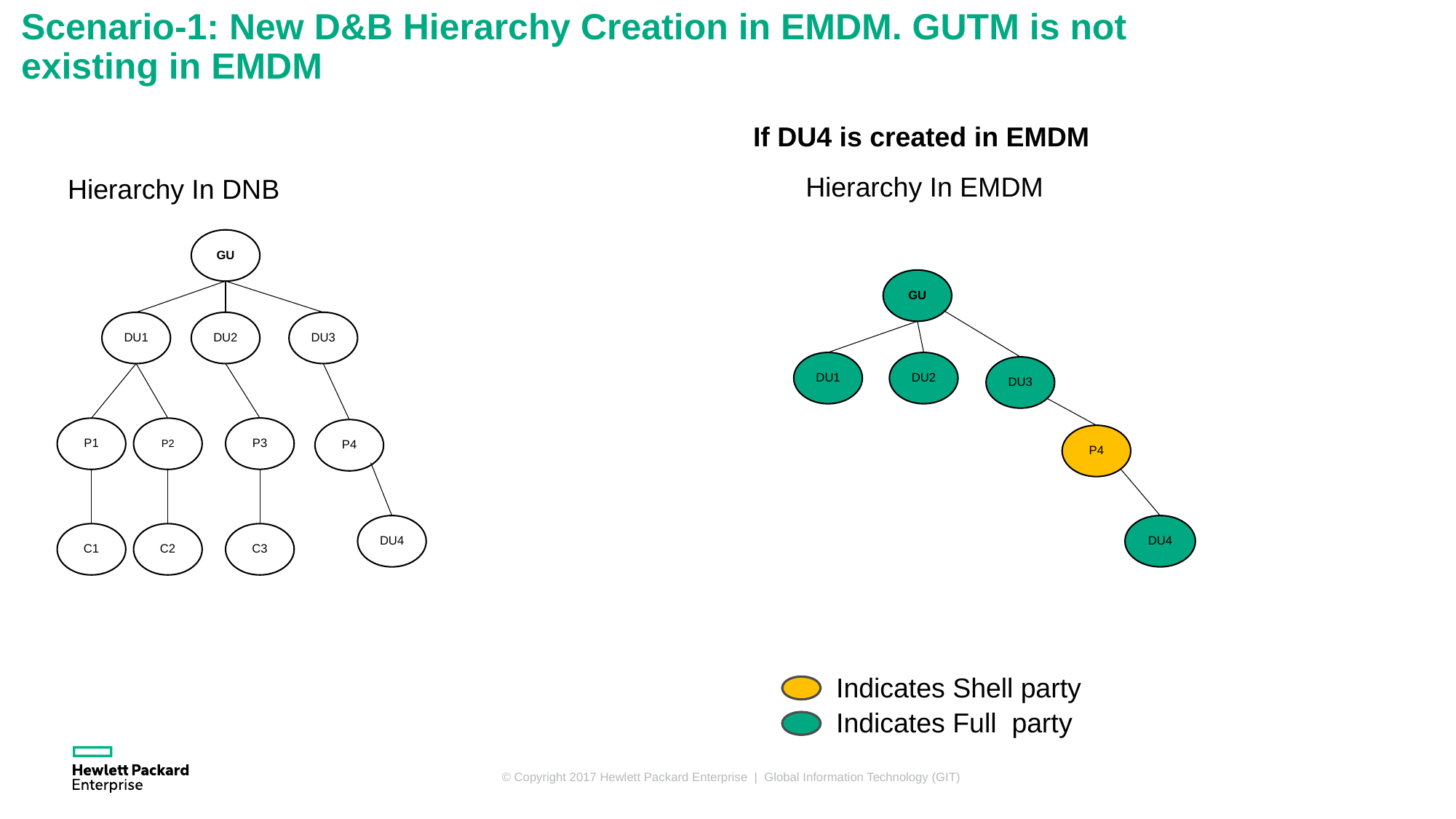

# Scenario-1: New D&B Hierarchy Creation in EMDM. GUTM is not existing in EMDM
If DU4 is created in EMDM
Hierarchy In EMDM
Hierarchy In DNB
GU
GU
DU1
DU2
DU3
DU1
DU2
DU3
P3
P1
P2
P4
P4
DU4
DU4
C1
C2
C3
Indicates Shell party

Indicates Full  party